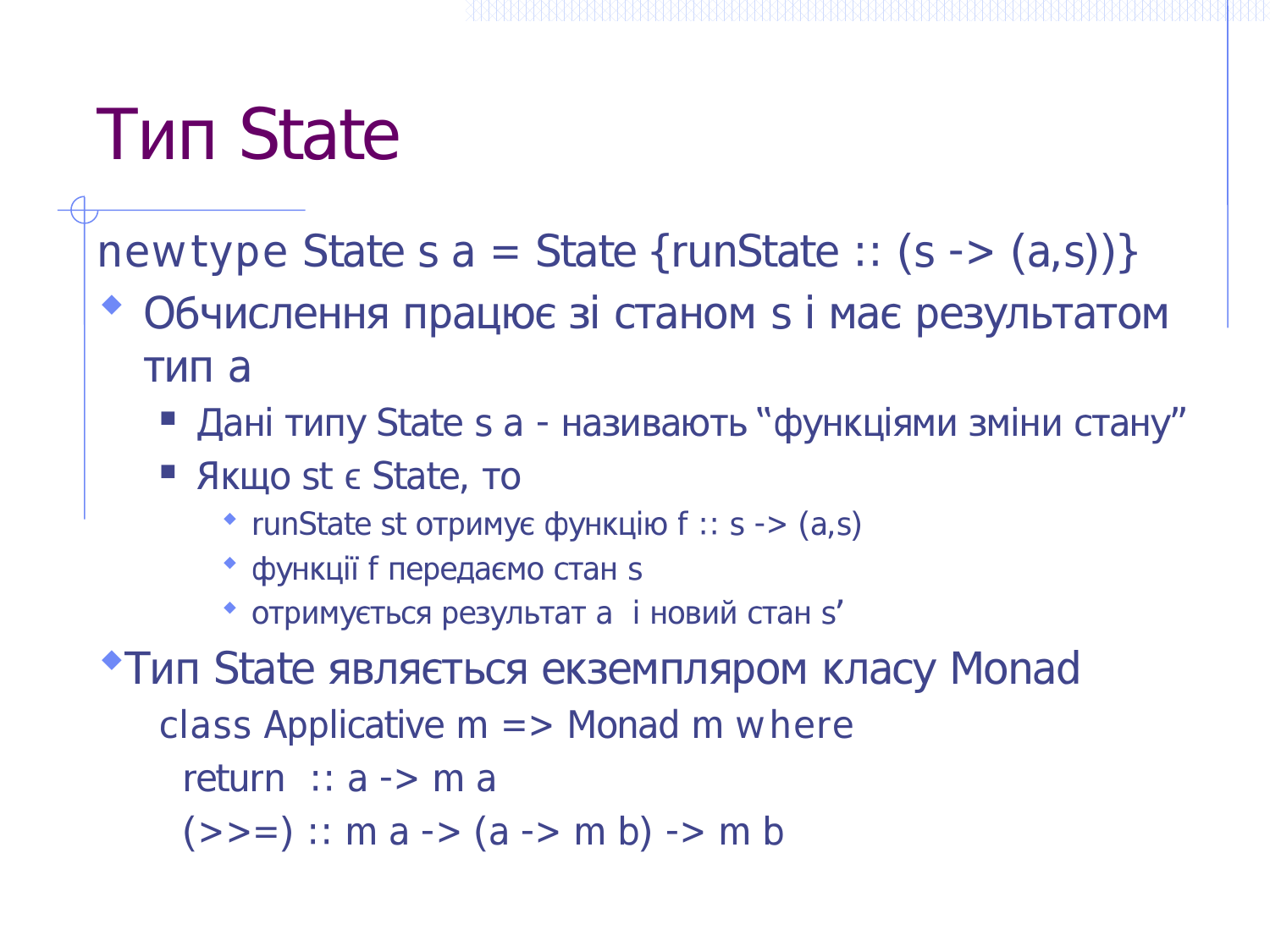

# Тип State
newtype State s a = State {runState :: (s -> (a,s))}
Обчислення працює зі станом s і має результатом тип a
Дані типу State s a - називають “функціями зміни стану”
Якщо st ϵ State, то
runState st отримує функцію f :: s -> (a,s)
функції f передаємо стан s
отримується результат a  і новий стан s’
Тип State являється екземпляром класу Monad
class Applicative m => Monad m where
  return  :: a -> m a
  (>>=) :: m a -> (a -> m b) -> m b